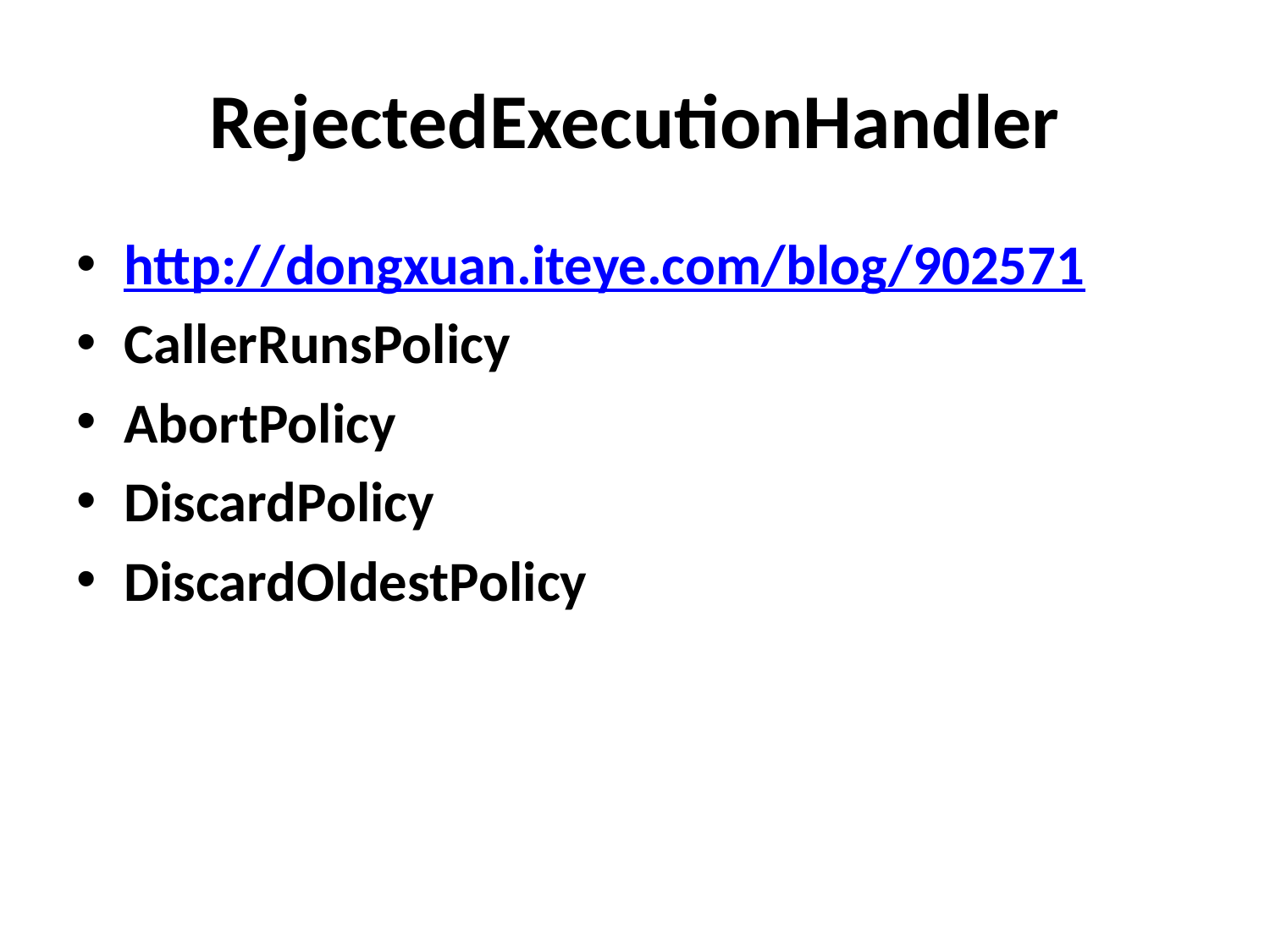

# RejectedExecutionHandler
http://dongxuan.iteye.com/blog/902571
CallerRunsPolicy
AbortPolicy
DiscardPolicy
DiscardOldestPolicy